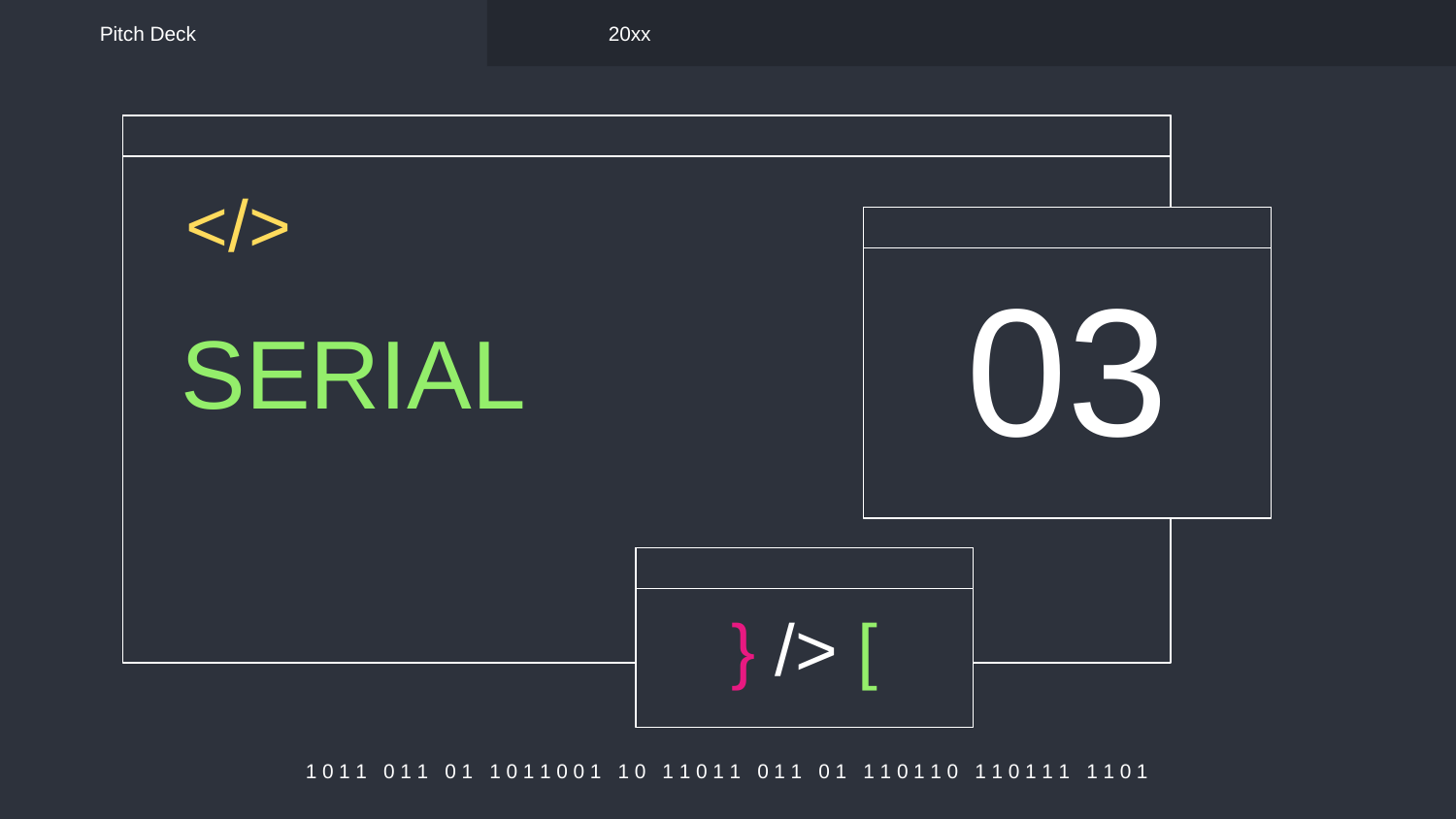

Pitch Deck
20xx

</>

03
# SERIAL

} /> [